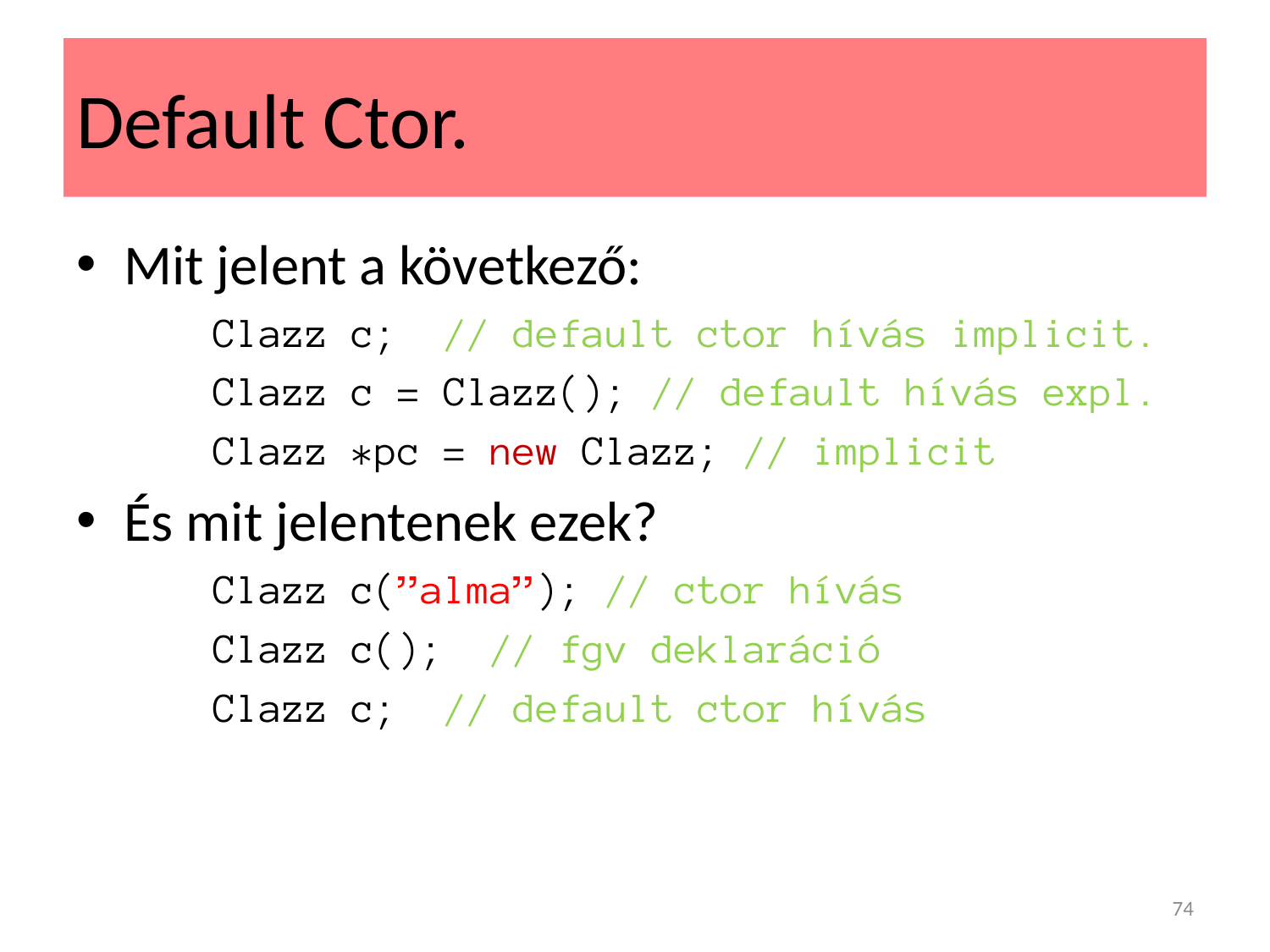

# Default Ctor.
Mit jelent a következő:
Clazz c;  // default ctor hívás implicit.
Clazz c = Clazz(); // default hívás expl.
Clazz *pc = new Clazz; // implicit
És mit jelentenek ezek?
Clazz c(”alma”); // ctor hívás
Clazz c();  // fgv deklaráció
Clazz c;  // default ctor hívás
74